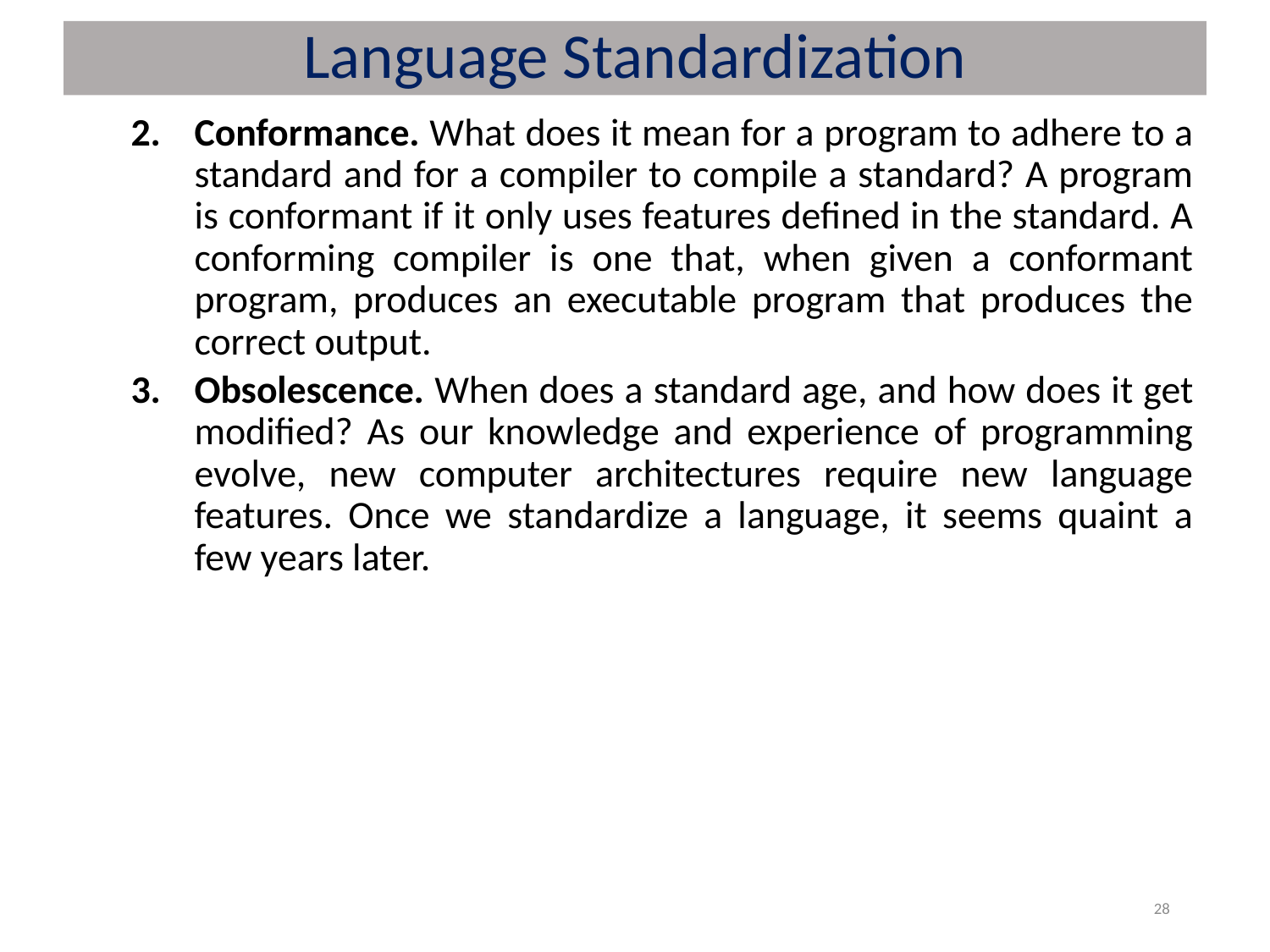

# Language Standardization
Conformance. What does it mean for a program to adhere to a standard and for a compiler to compile a standard? A program is conformant if it only uses features defined in the standard. A conforming compiler is one that, when given a conformant program, produces an executable program that produces the correct output.
Obsolescence. When does a standard age, and how does it get modified? As our knowledge and experience of programming evolve, new computer architectures require new language features. Once we standardize a language, it seems quaint a few years later.
28